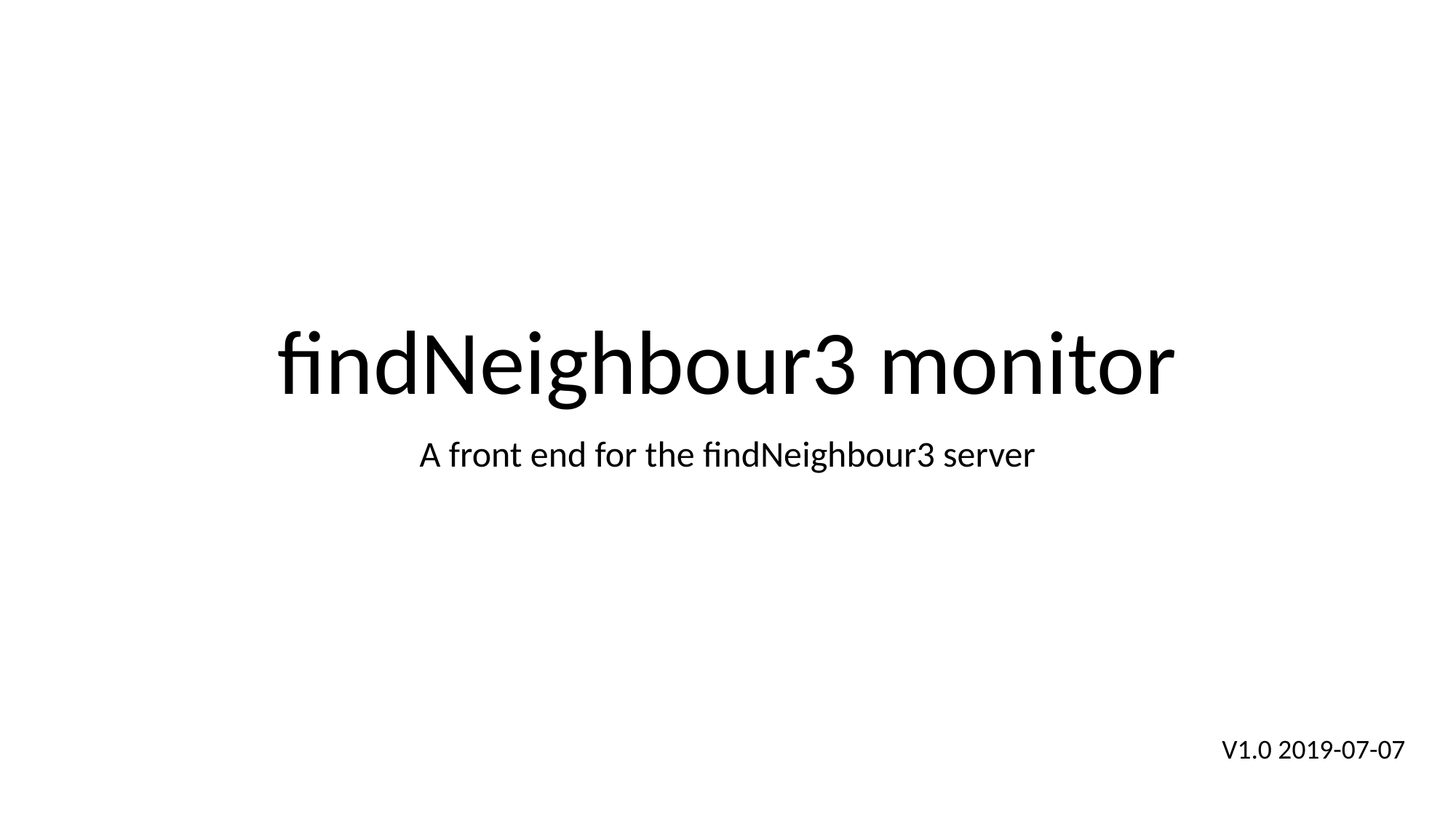

# findNeighbour3 monitor
A front end for the findNeighbour3 server
V1.0 2019-07-07